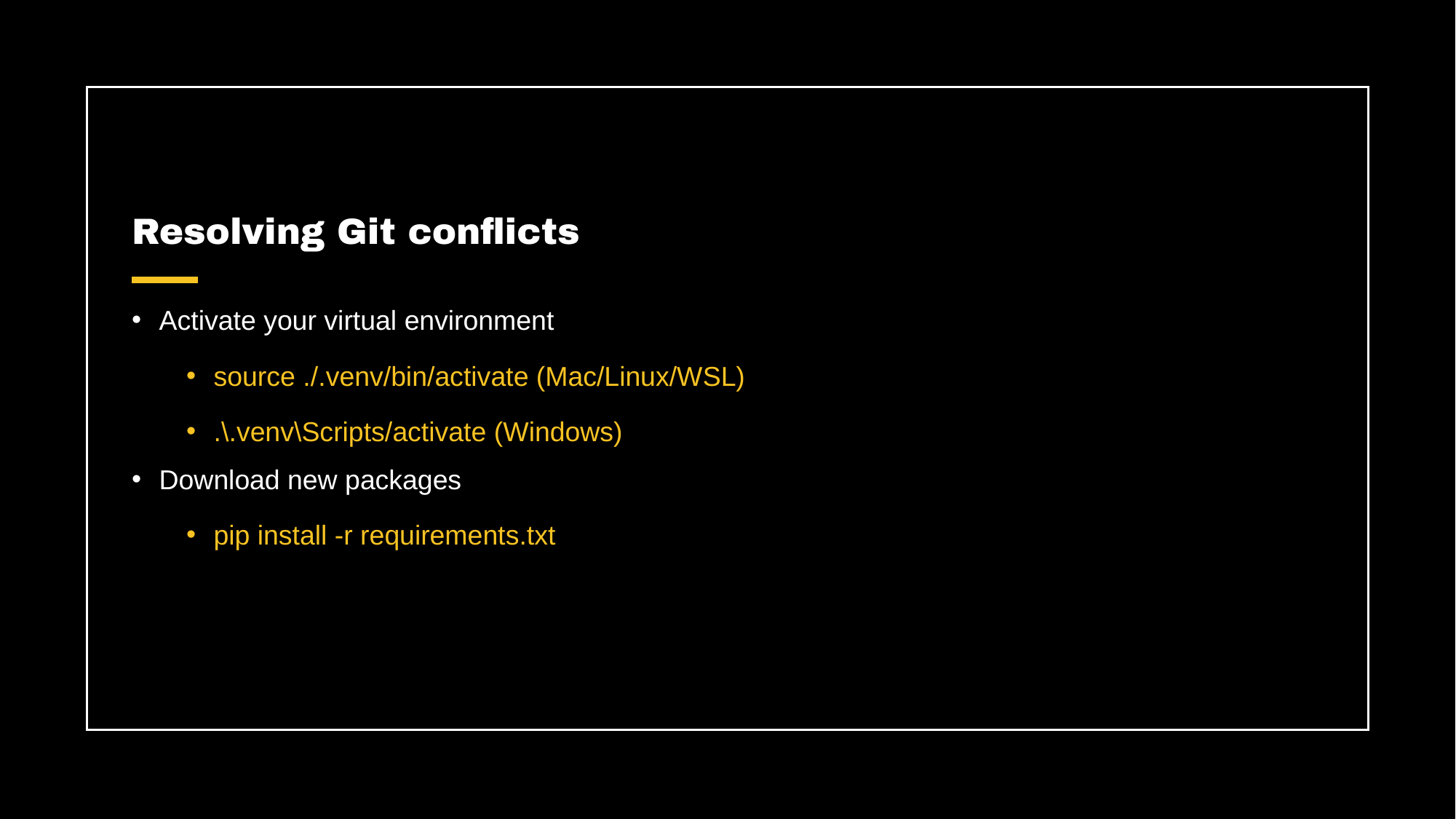

# Resolving Git conflicts
Activate your virtual environment
source ./.venv/bin/activate (Mac/Linux/WSL)
.\.venv\Scripts/activate (Windows)
Download new packages
pip install -r requirements.txt